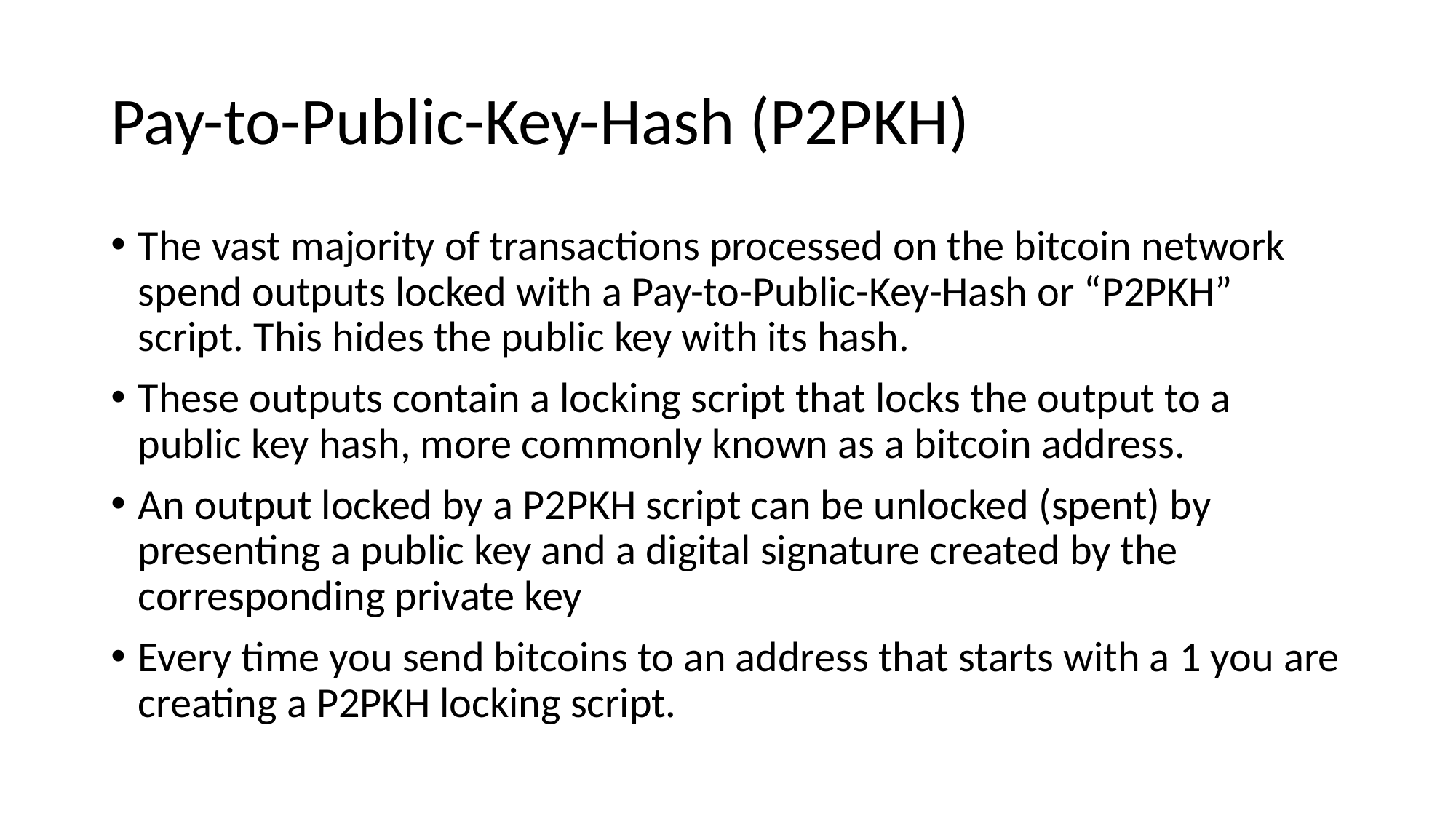

# Pay-to-Public-Key-Hash (P2PKH)
The vast majority of transactions processed on the bitcoin network spend outputs locked with a Pay-to-Public-Key-Hash or “P2PKH” script. This hides the public key with its hash.
These outputs contain a locking script that locks the output to a public key hash, more commonly known as a bitcoin address.
An output locked by a P2PKH script can be unlocked (spent) by presenting a public key and a digital signature created by the corresponding private key
Every time you send bitcoins to an address that starts with a 1 you are creating a P2PKH locking script.